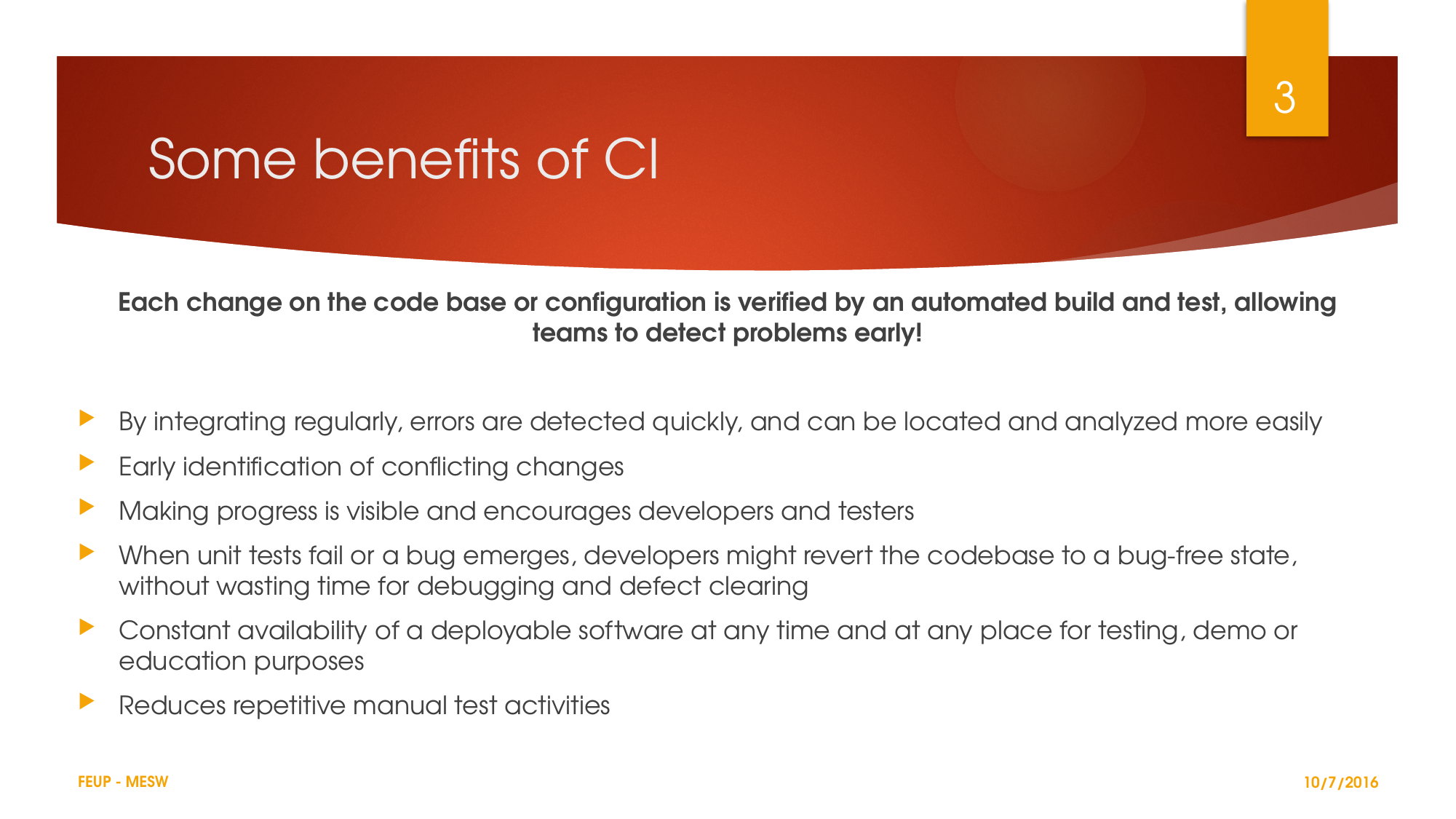

3
# Some benefits of CI
Each change on the code base or configuration is verified by an automated build and test, allowing teams to detect problems early!

By integrating regularly, errors are detected quickly, and can be located and analyzed more easily
Early identification of conflicting changes
Making progress is visible and encourages developers and testers
When unit tests fail or a bug emerges, developers might revert the codebase to a bug-free state, without wasting time for debugging and defect clearing
Constant availability of a deployable software at any time and at any place for testing, demo or education purposes
Reduces repetitive manual test activities
FEUP - MESW
10/7/2016